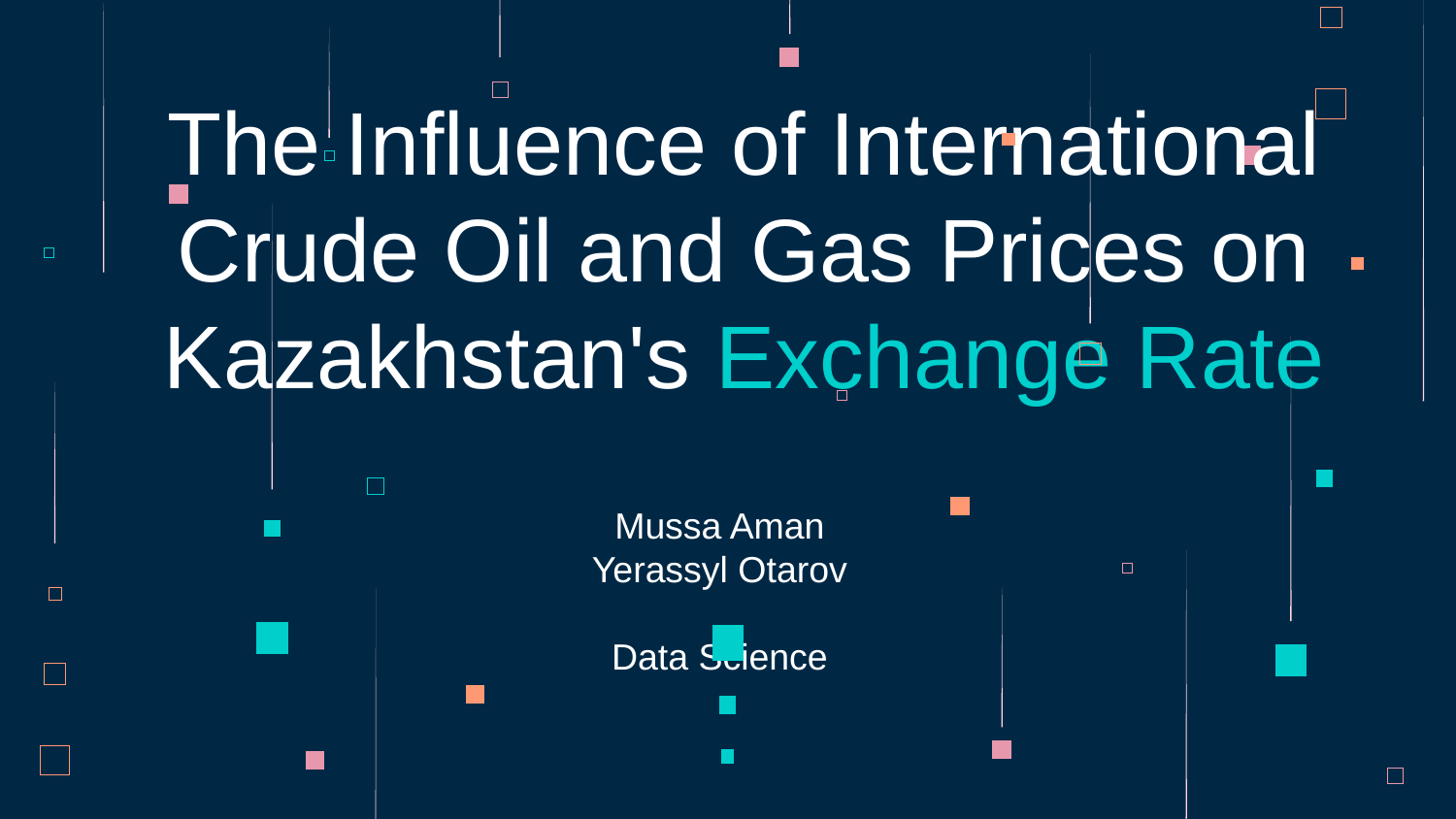

# The Influence of International Crude Oil and Gas Prices on Kazakhstan's Exchange Rate

Mussa Aman
Yerassyl Otarov

Data Science